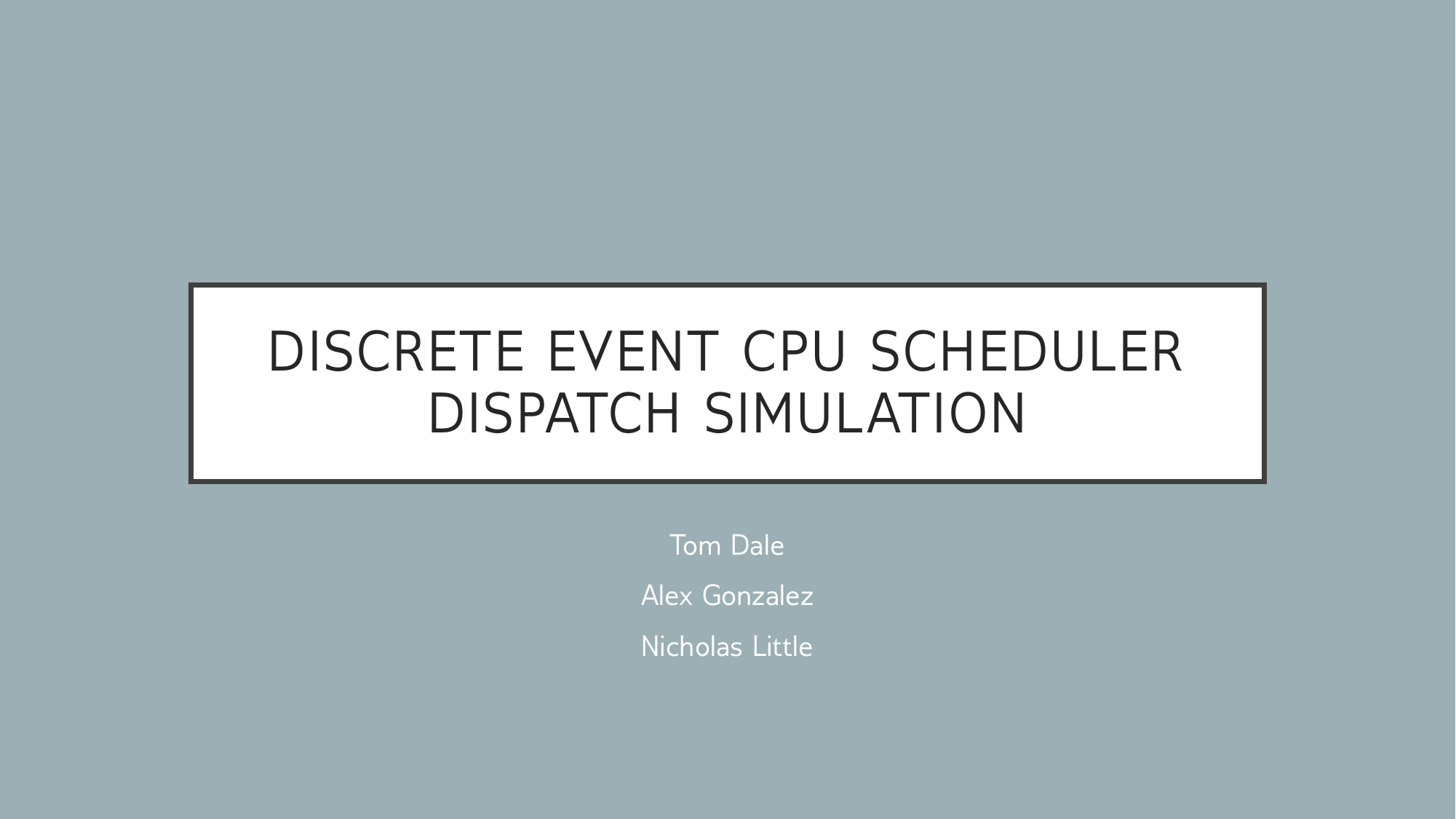

# Discrete Event CPU Scheduler Dispatch Simulation
Tom Dale
Alex Gonzalez
Nicholas Little